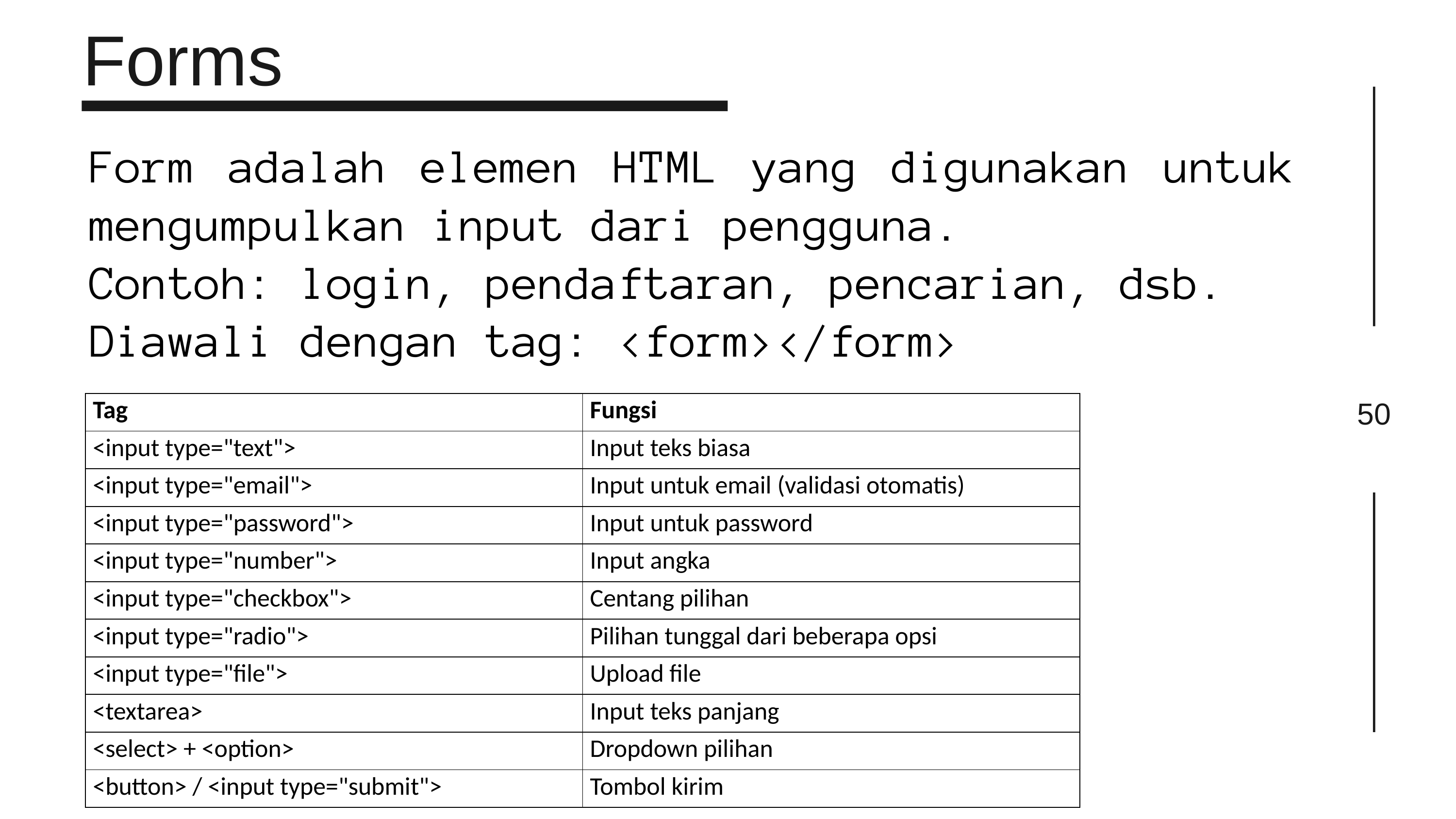

Forms

50

Form adalah elemen HTML yang digunakan untuk mengumpulkan input dari pengguna.
Contoh: login, pendaftaran, pencarian, dsb.
Diawali dengan tag: <form></form>
| Tag | Fungsi |
| --- | --- |
| <input type="text"> | Input teks biasa |
| <input type="email"> | Input untuk email (validasi otomatis) |
| <input type="password"> | Input untuk password |
| <input type="number"> | Input angka |
| <input type="checkbox"> | Centang pilihan |
| <input type="radio"> | Pilihan tunggal dari beberapa opsi |
| <input type="file"> | Upload file |
| <textarea> | Input teks panjang |
| <select> + <option> | Dropdown pilihan |
| <button> / <input type="submit"> | Tombol kirim |